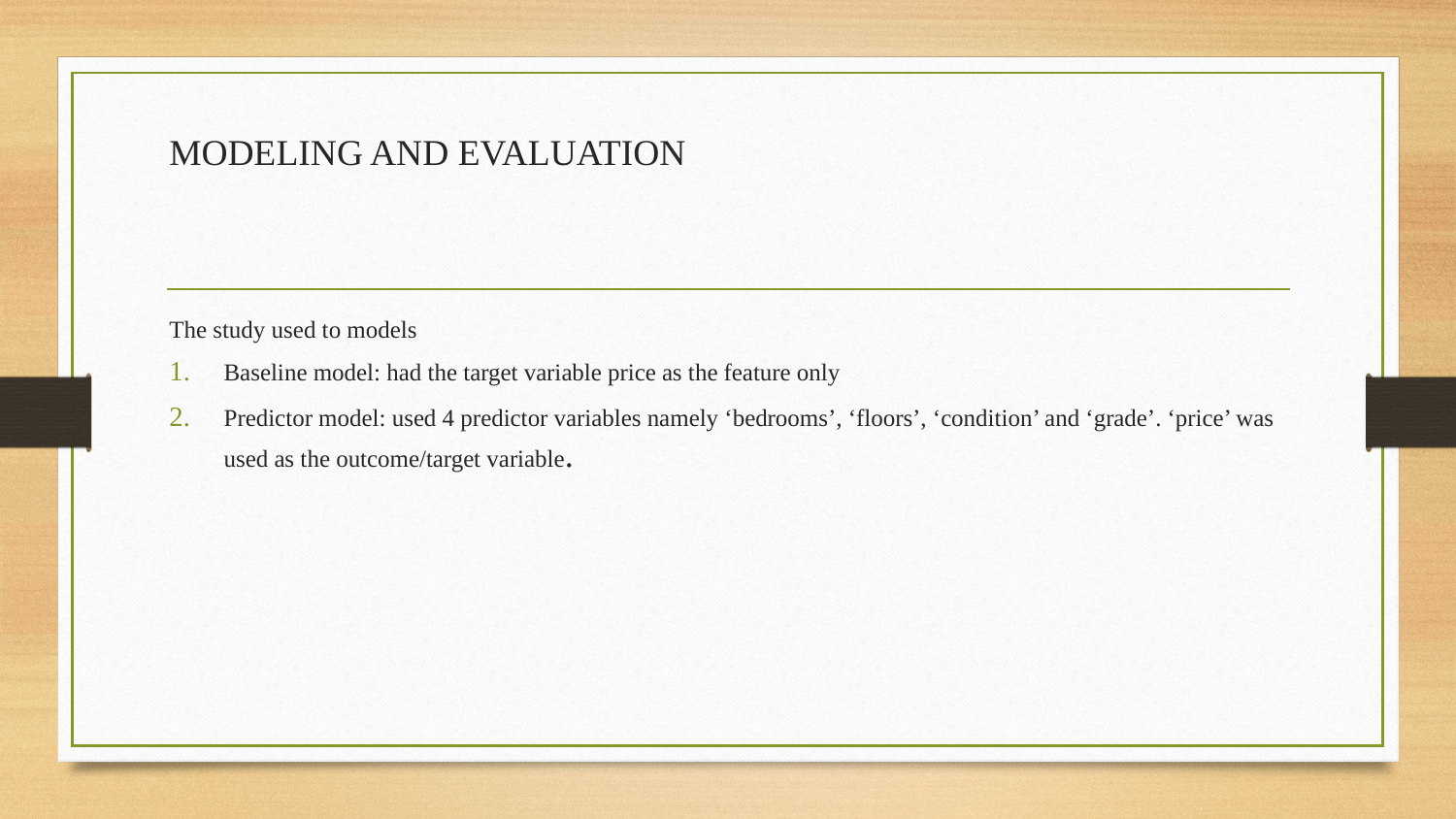

# MODELING AND EVALUATION
The study used to models
Baseline model: had the target variable price as the feature only
Predictor model: used 4 predictor variables namely ‘bedrooms’, ‘floors’, ‘condition’ and ‘grade’. ‘price’ was used as the outcome/target variable.